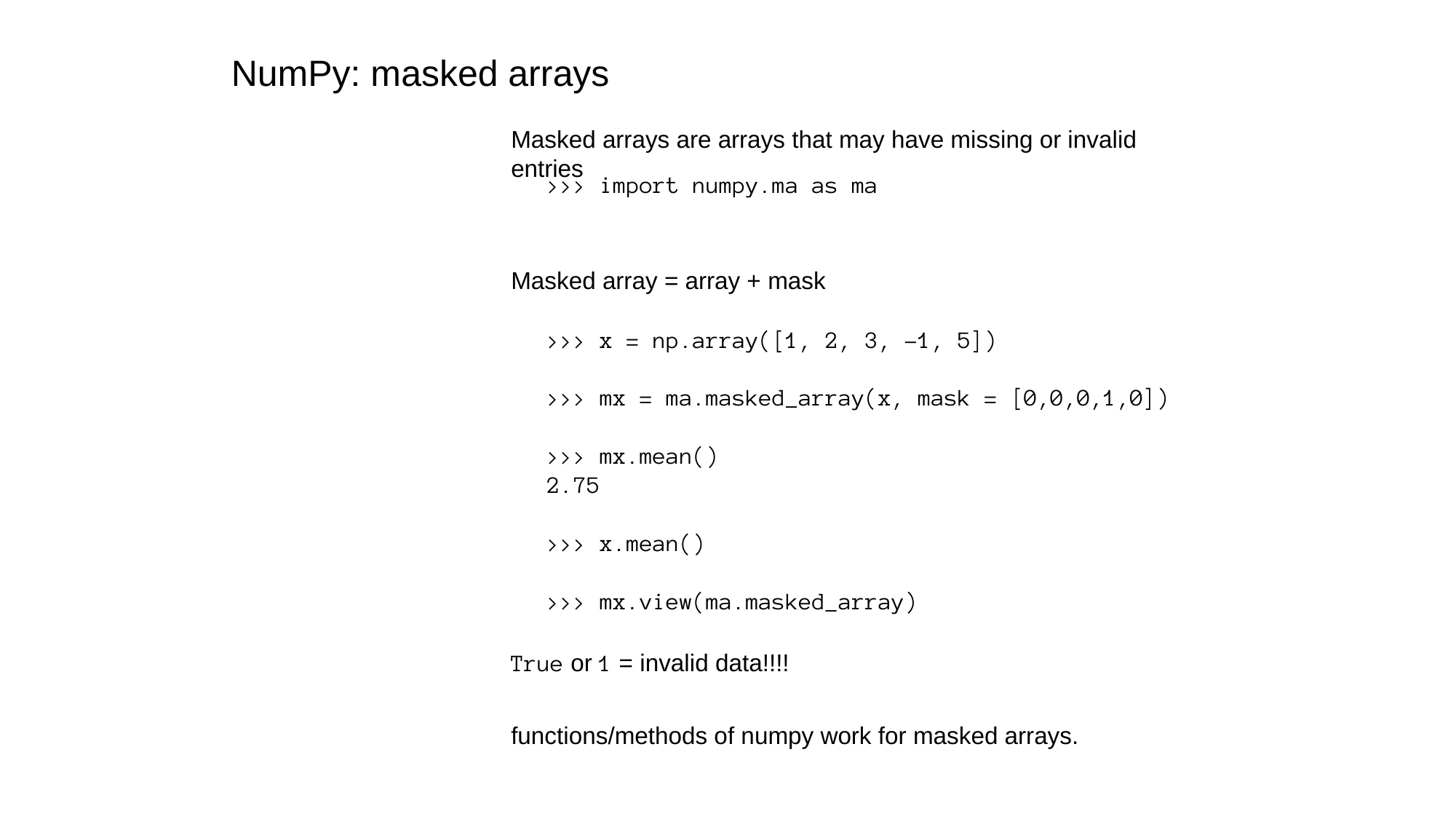

NumPy: masked arrays
Masked arrays are arrays that may have missing or invalid entries
>>> import numpy.ma as ma
Masked array = array + mask
>>> x = np.array([1, 2, 3, -1, 5])

>>> mx = ma.masked_array(x, mask = [0,0,0,1,0])

>>> mx.mean()
2.75

>>> x.mean()

>>> mx.view(ma.masked_array)
True or 1 = invalid data!!!!
functions/methods of numpy work for masked arrays.